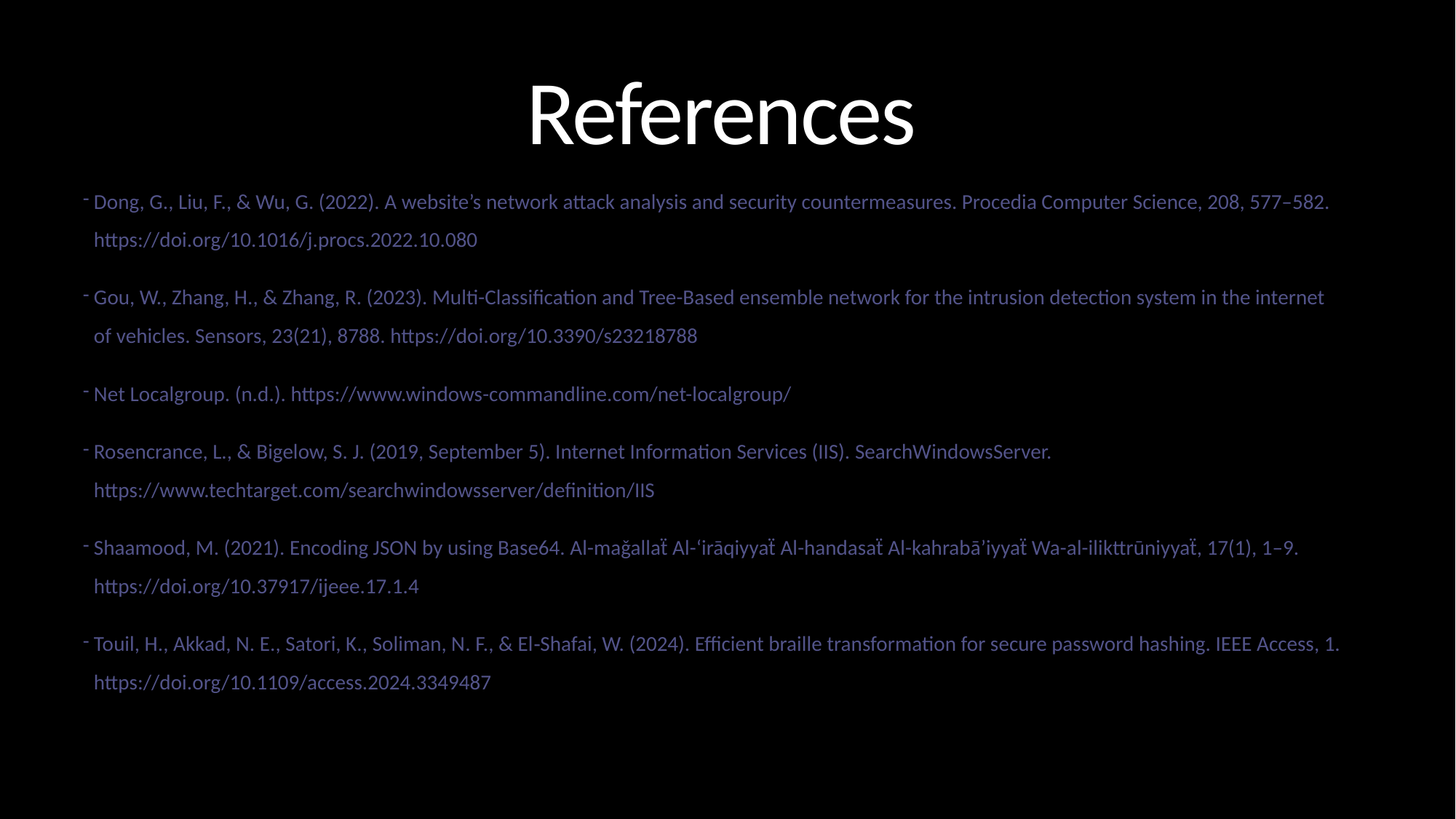

# References
Dong, G., Liu, F., & Wu, G. (2022). A website’s network attack analysis and security countermeasures. Procedia Computer Science, 208, 577–582. https://doi.org/10.1016/j.procs.2022.10.080
Gou, W., Zhang, H., & Zhang, R. (2023). Multi-Classification and Tree-Based ensemble network for the intrusion detection system in the internet of vehicles. Sensors, 23(21), 8788. https://doi.org/10.3390/s23218788
Net Localgroup. (n.d.). https://www.windows-commandline.com/net-localgroup/
Rosencrance, L., & Bigelow, S. J. (2019, September 5). Internet Information Services (IIS). SearchWindowsServer. https://www.techtarget.com/searchwindowsserver/definition/IIS
Shaamood, M. (2021). Encoding JSON by using Base64. Al-maǧallaẗ Al-ʻirāqiyyaẗ Al-handasaẗ Al-kahrabāʼiyyaẗ Wa-al-ilikttrūniyyaẗ, 17(1), 1–9. https://doi.org/10.37917/ijeee.17.1.4
Touil, H., Akkad, N. E., Satori, K., Soliman, N. F., & El‐Shafai, W. (2024). Efficient braille transformation for secure password hashing. IEEE Access, 1. https://doi.org/10.1109/access.2024.3349487